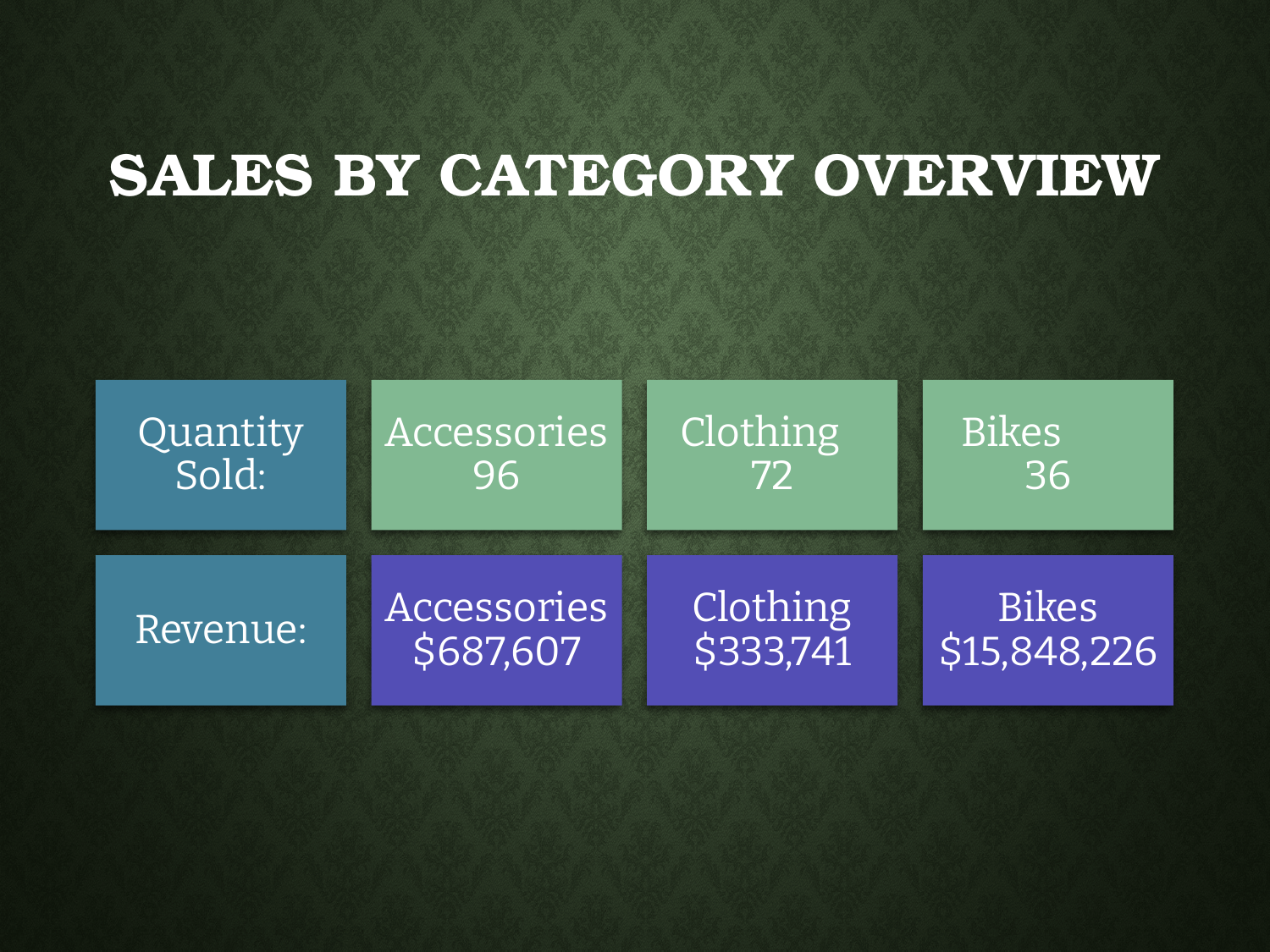

# Sales by Category Overview
Quantity Sold:
Accessories 96
Clothing    72
Bikes          36
Revenue:
Accessories $687,607
Clothing $333,741
Bikes $15,848,226